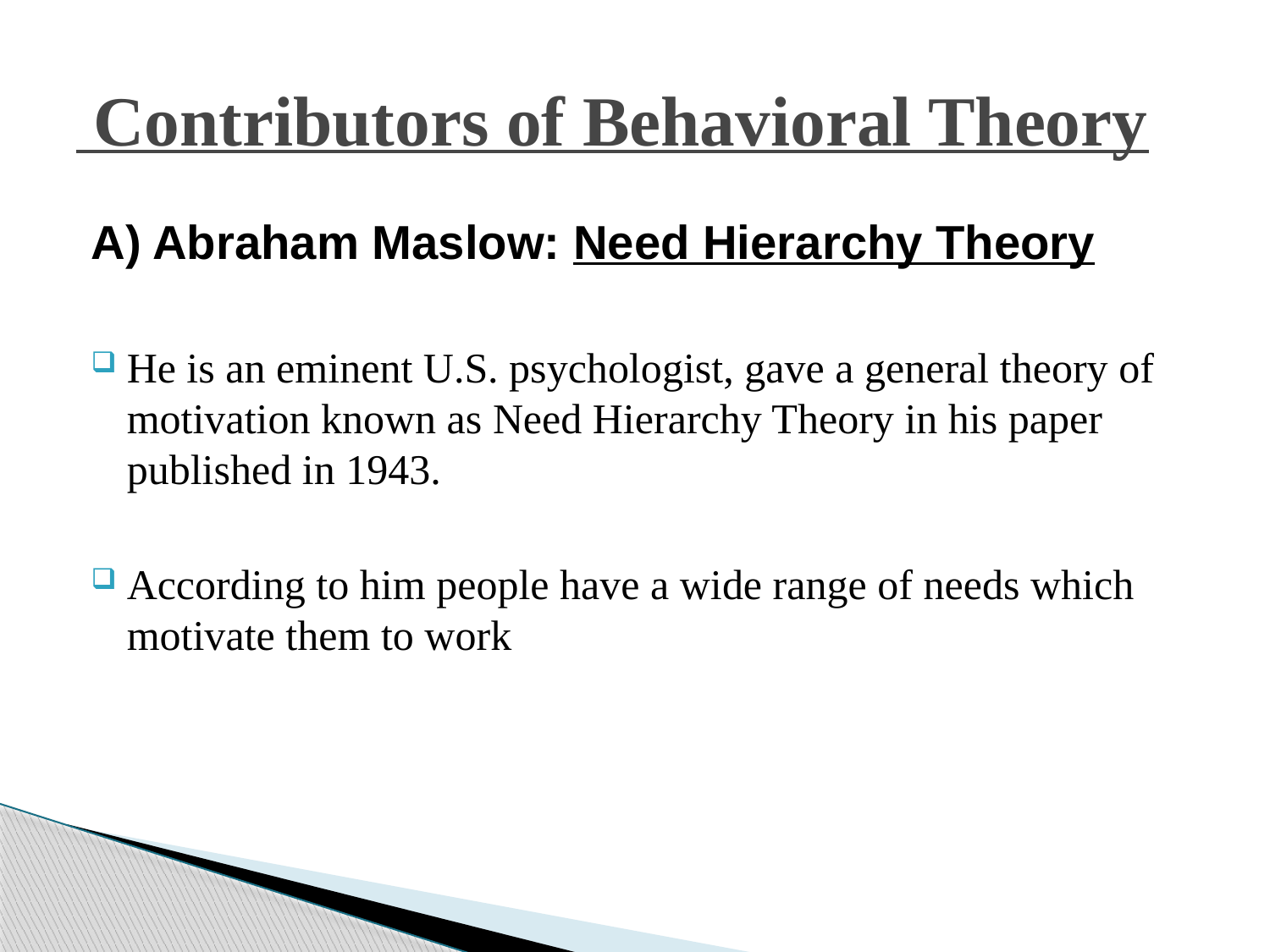

# Contributors of Behavioral Theory
A) Abraham Maslow: Need Hierarchy Theory

He is an eminent U.S. psychologist, gave a general theory of motivation known as Need Hierarchy Theory in his paper published in 1943.

According to him people have a wide range of needs which motivate them to work